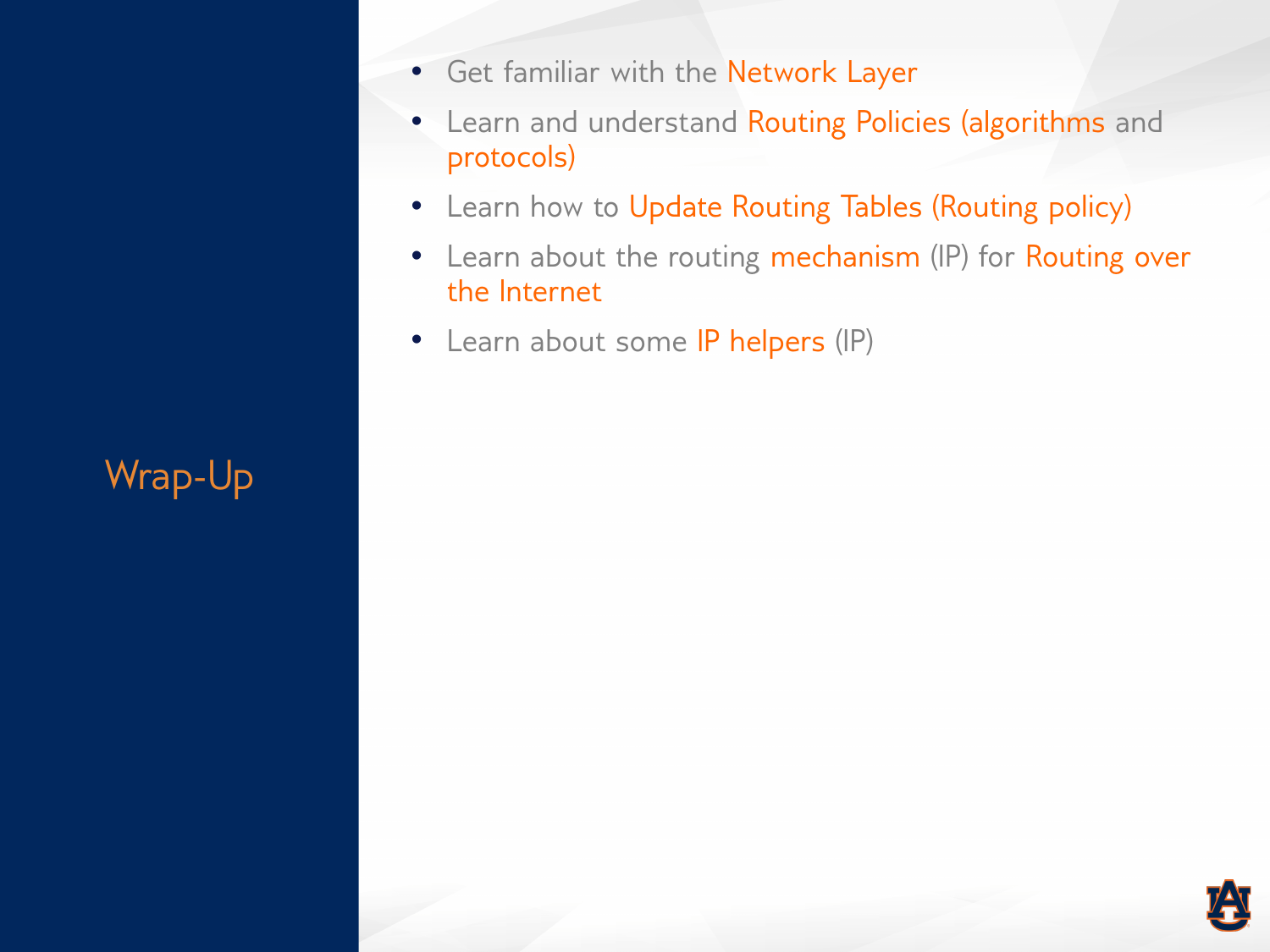

# Wrap-Up
Get familiar with the Network Layer
Learn and understand Routing Policies (algorithms and protocols)
Learn how to Update Routing Tables (Routing policy)
Learn about the routing mechanism (IP) for Routing over the Internet
Learn about some IP helpers (IP)